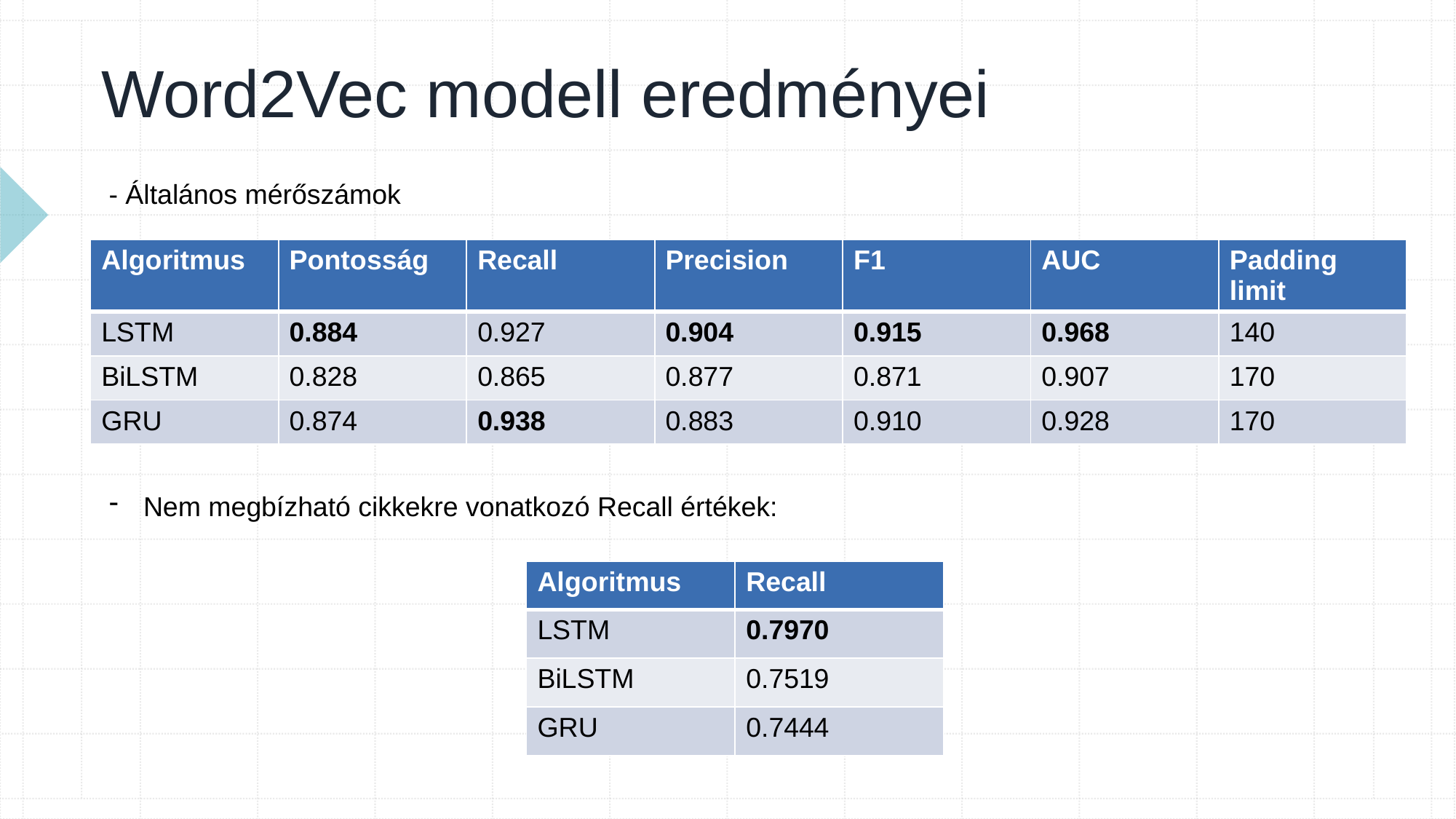

# Word2Vec modell eredményei
- Általános mérőszámok
| Algoritmus | Pontosság | Recall | Precision | F1 | AUC | Padding limit |
| --- | --- | --- | --- | --- | --- | --- |
| LSTM | 0.884 | 0.927 | 0.904 | 0.915 | 0.968 | 140 |
| BiLSTM | 0.828 | 0.865 | 0.877 | 0.871 | 0.907 | 170 |
| GRU | 0.874 | 0.938 | 0.883 | 0.910 | 0.928 | 170 |
Nem megbízható cikkekre vonatkozó Recall értékek:

| Algoritmus | Recall |
| --- | --- |
| LSTM | 0.7970 |
| BiLSTM | 0.7519 |
| GRU | 0.7444 |